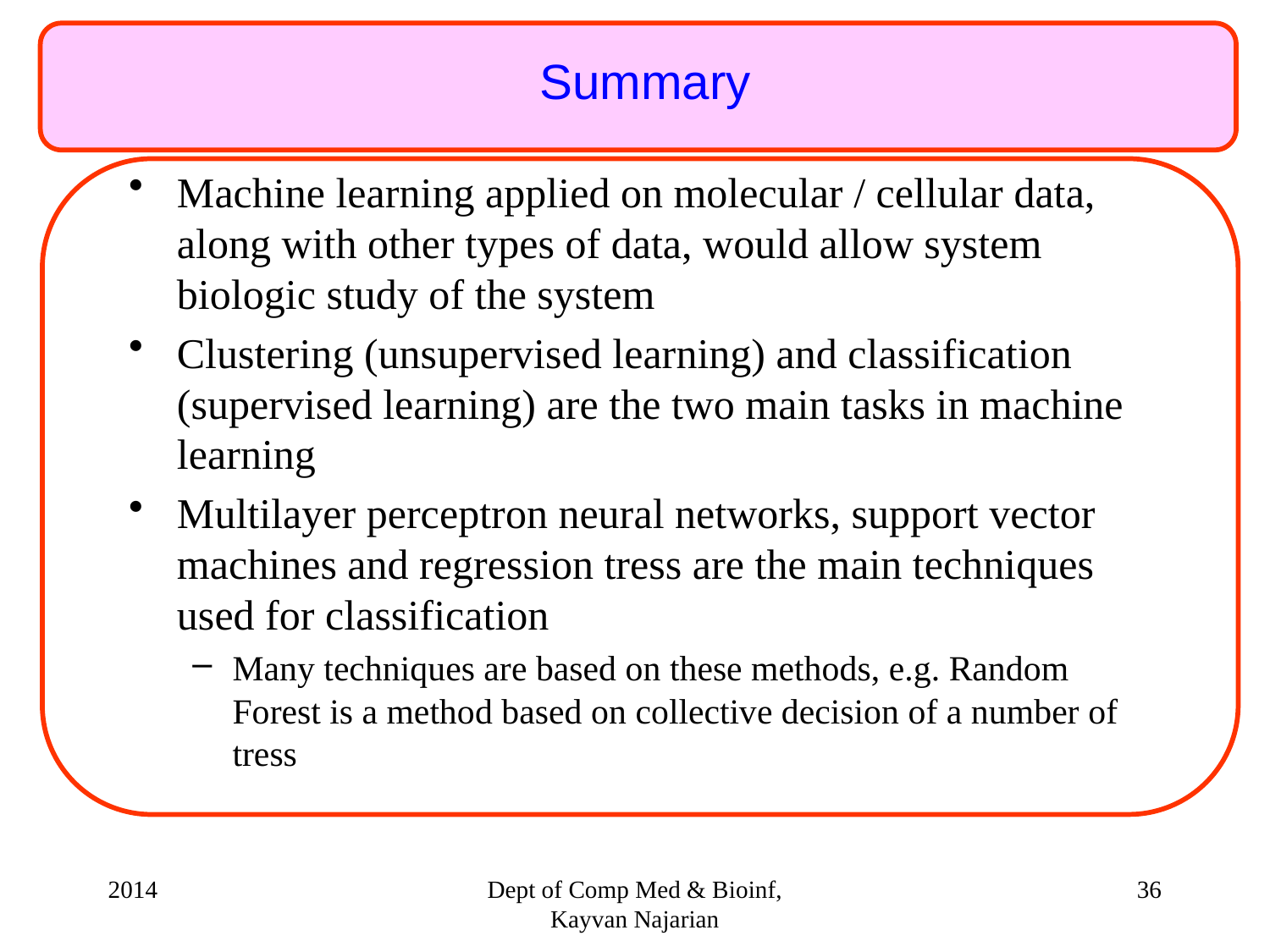

Summary

Machine learning applied on molecular / cellular data, along with other types of data, would allow system biologic study of the system
Clustering (unsupervised learning) and classification (supervised learning) are the two main tasks in machine learning
Multilayer perceptron neural networks, support vector machines and regression tress are the main techniques used for classification
Many techniques are based on these methods, e.g. Random Forest is a method based on collective decision of a number of tress

2014
Dept of Comp Med & Bioinf, Kayvan Najarian
36